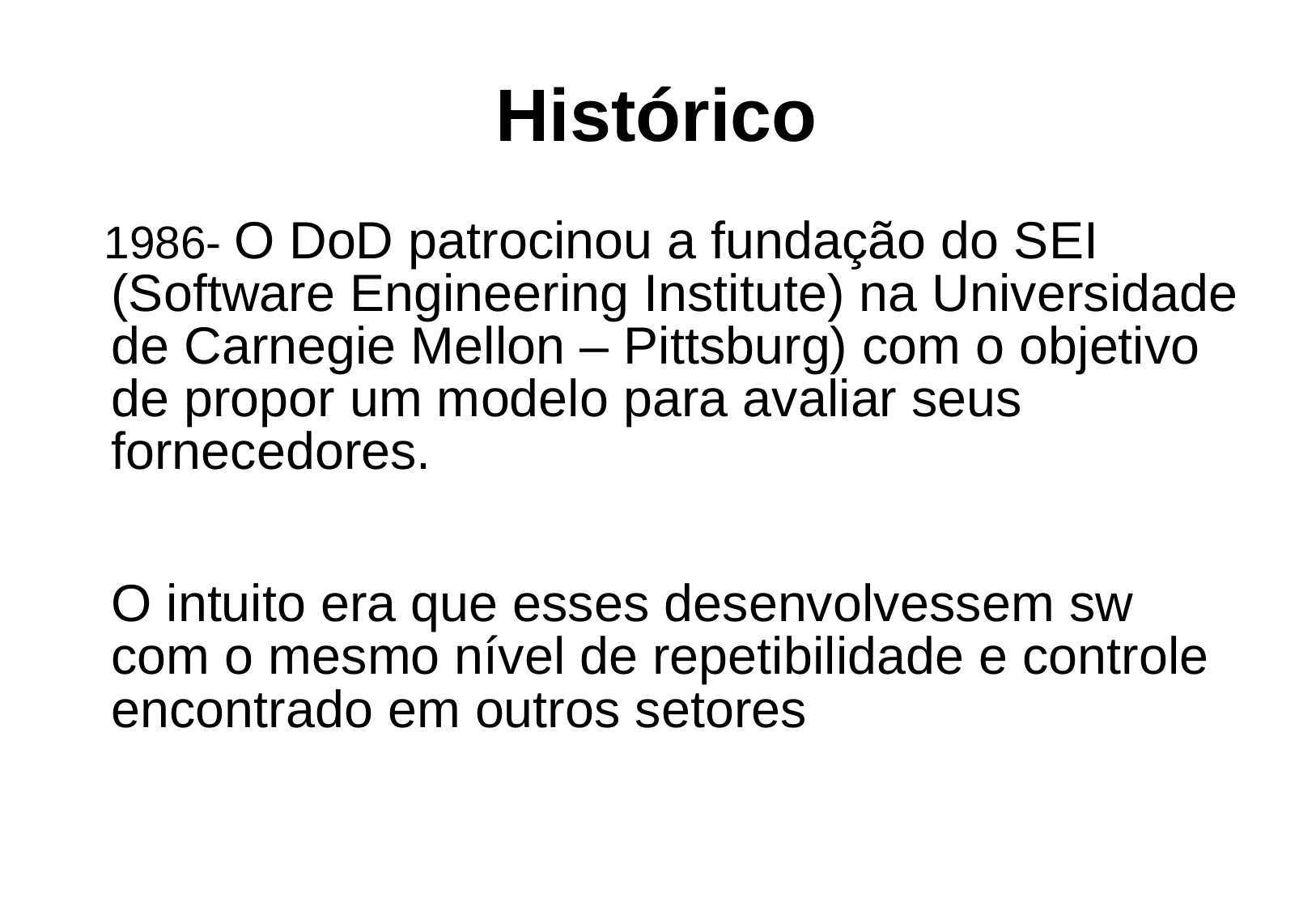

Histórico
   1986- O DoD patrocinou a fundação do SEI (Software Engineering Institute) na Universidade de Carnegie Mellon – Pittsburg) com o objetivo de propor um modelo para avaliar seus fornecedores.

	O intuito era que esses desenvolvessem sw com o mesmo nível de repetibilidade e controle encontrado em outros setores